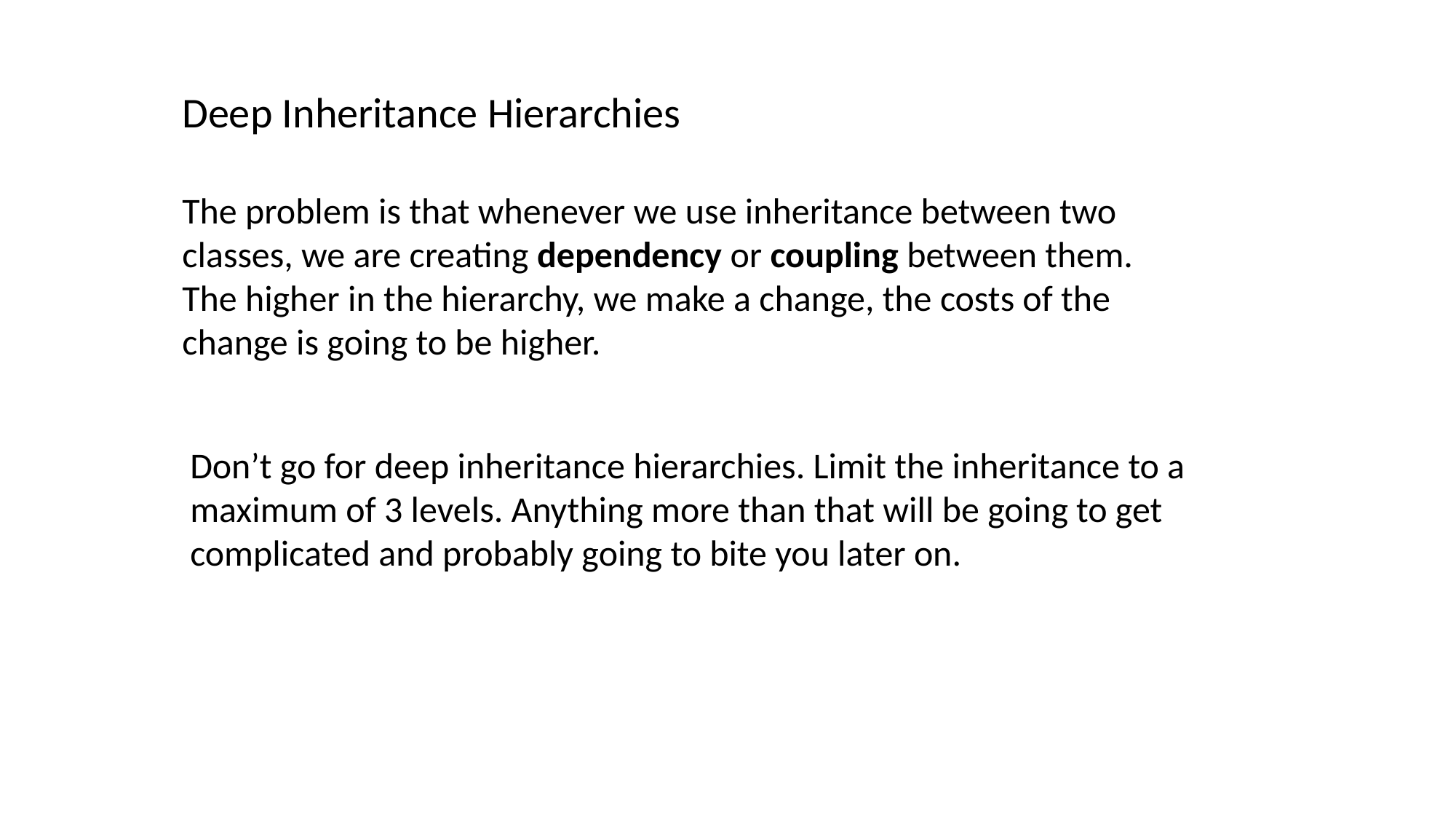

Deep Inheritance Hierarchies
The problem is that whenever we use inheritance between two classes, we are creating dependency or coupling between them.
The higher in the hierarchy, we make a change, the costs of the change is going to be higher.
Don’t go for deep inheritance hierarchies. Limit the inheritance to a maximum of 3 levels. Anything more than that will be going to get complicated and probably going to bite you later on.